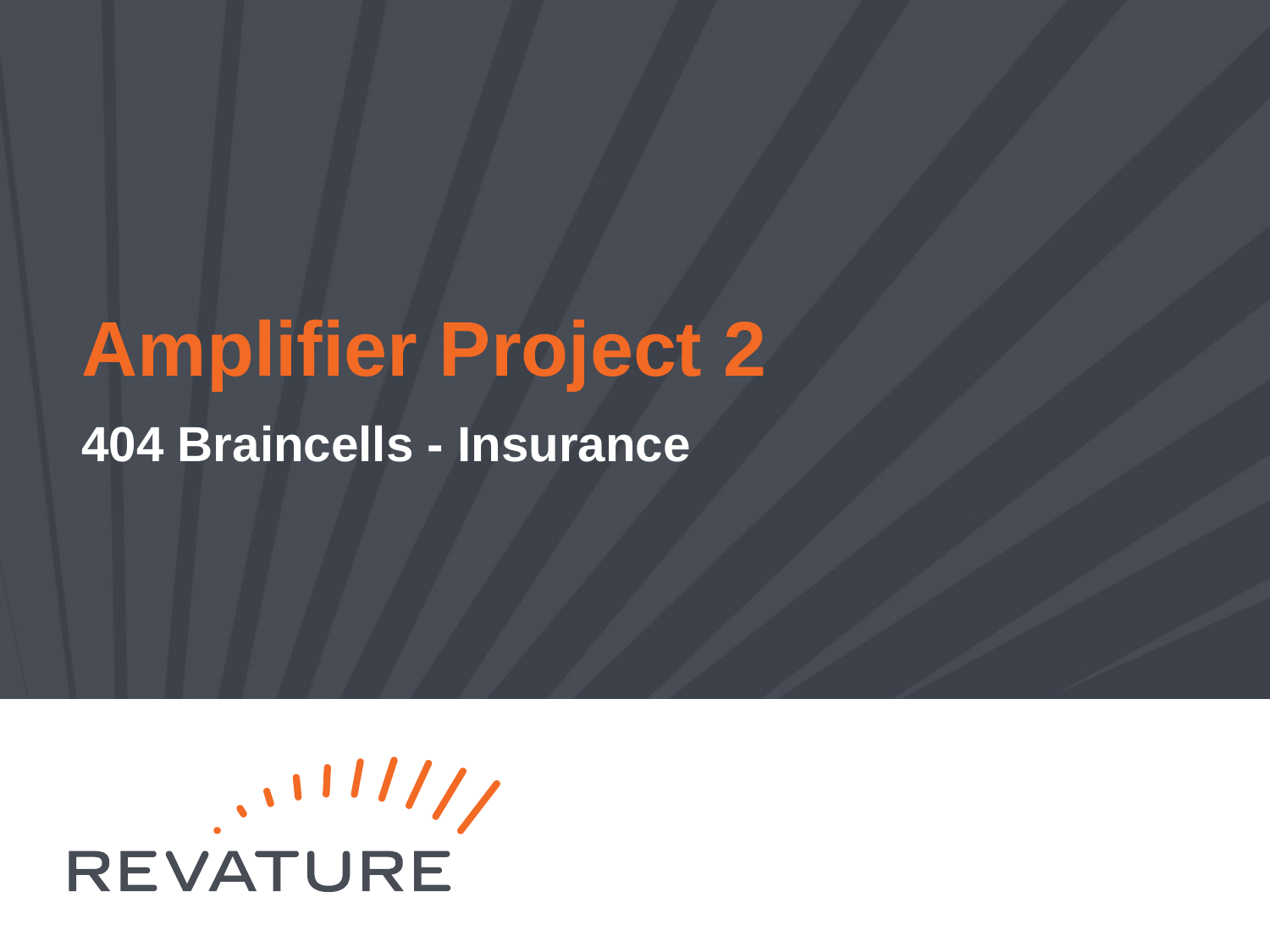

# Amplifier Project 2
404 Braincells - Insurance